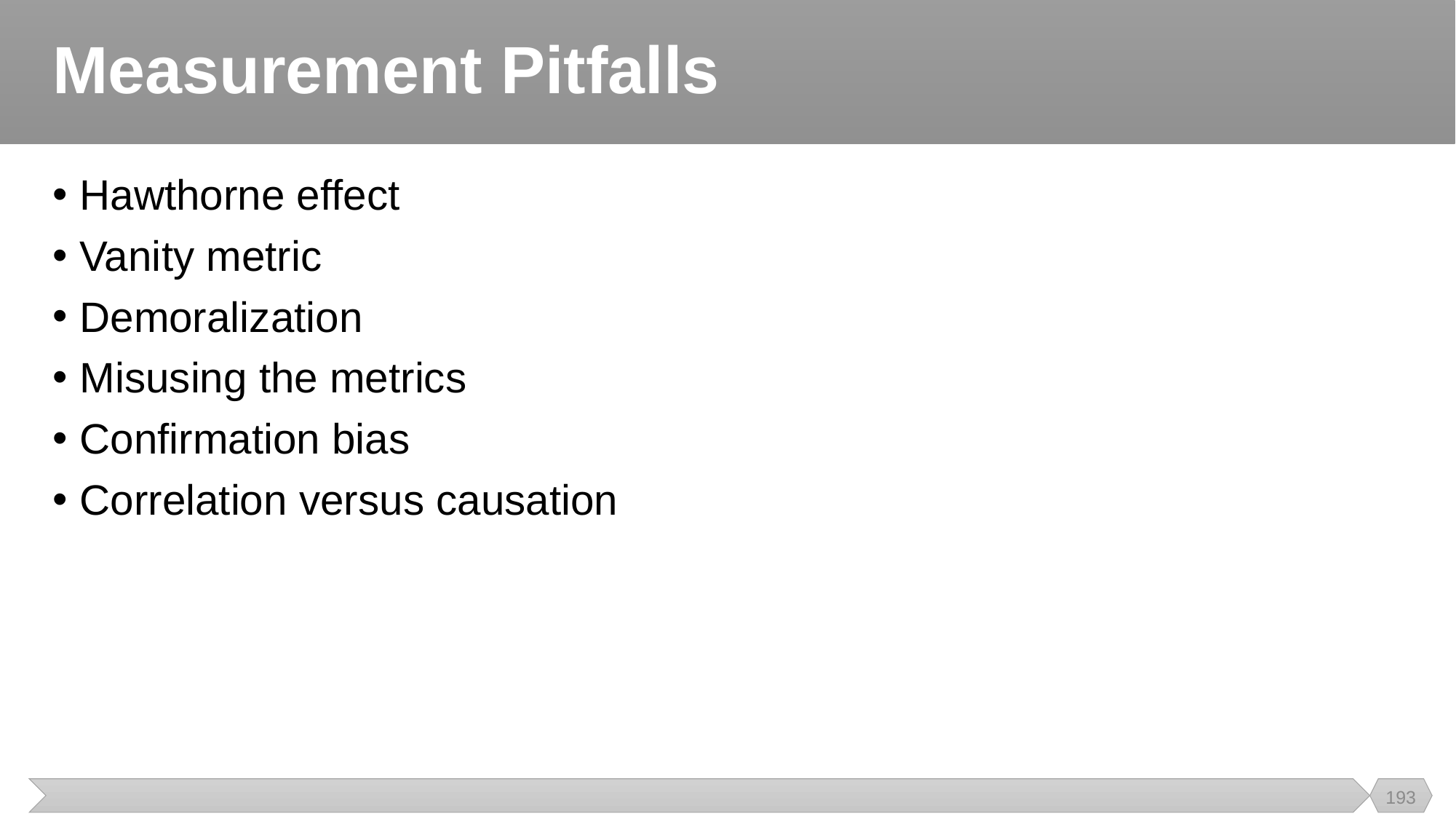

# Measurement Pitfalls
Hawthorne effect
Vanity metric
Demoralization
Misusing the metrics
Confirmation bias
Correlation versus causation
193